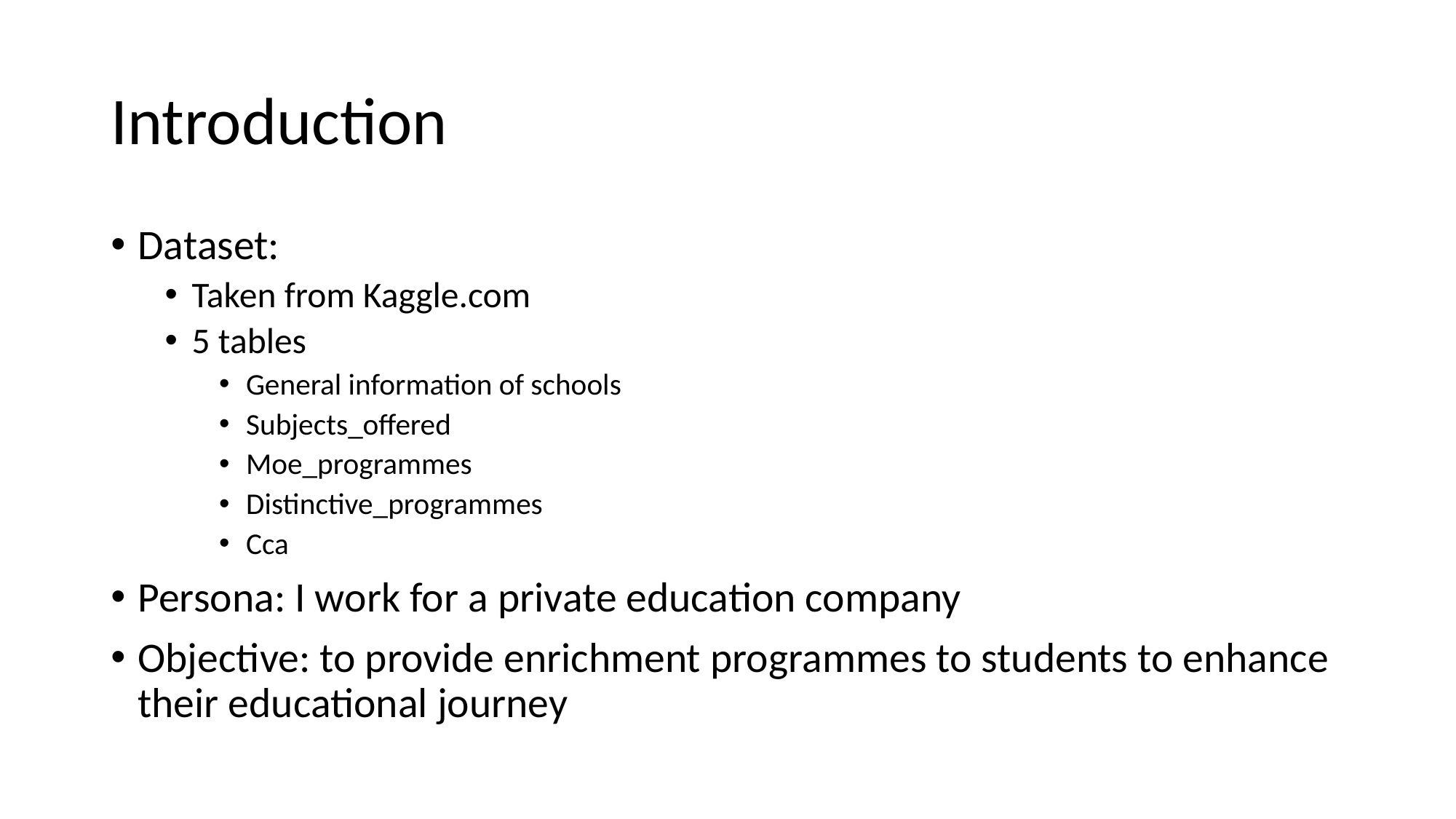

# Introduction
Dataset:
Taken from Kaggle.com
5 tables
General information of schools
Subjects_offered
Moe_programmes
Distinctive_programmes
Cca
Persona: I work for a private education company
Objective: to provide enrichment programmes to students to enhance their educational journey